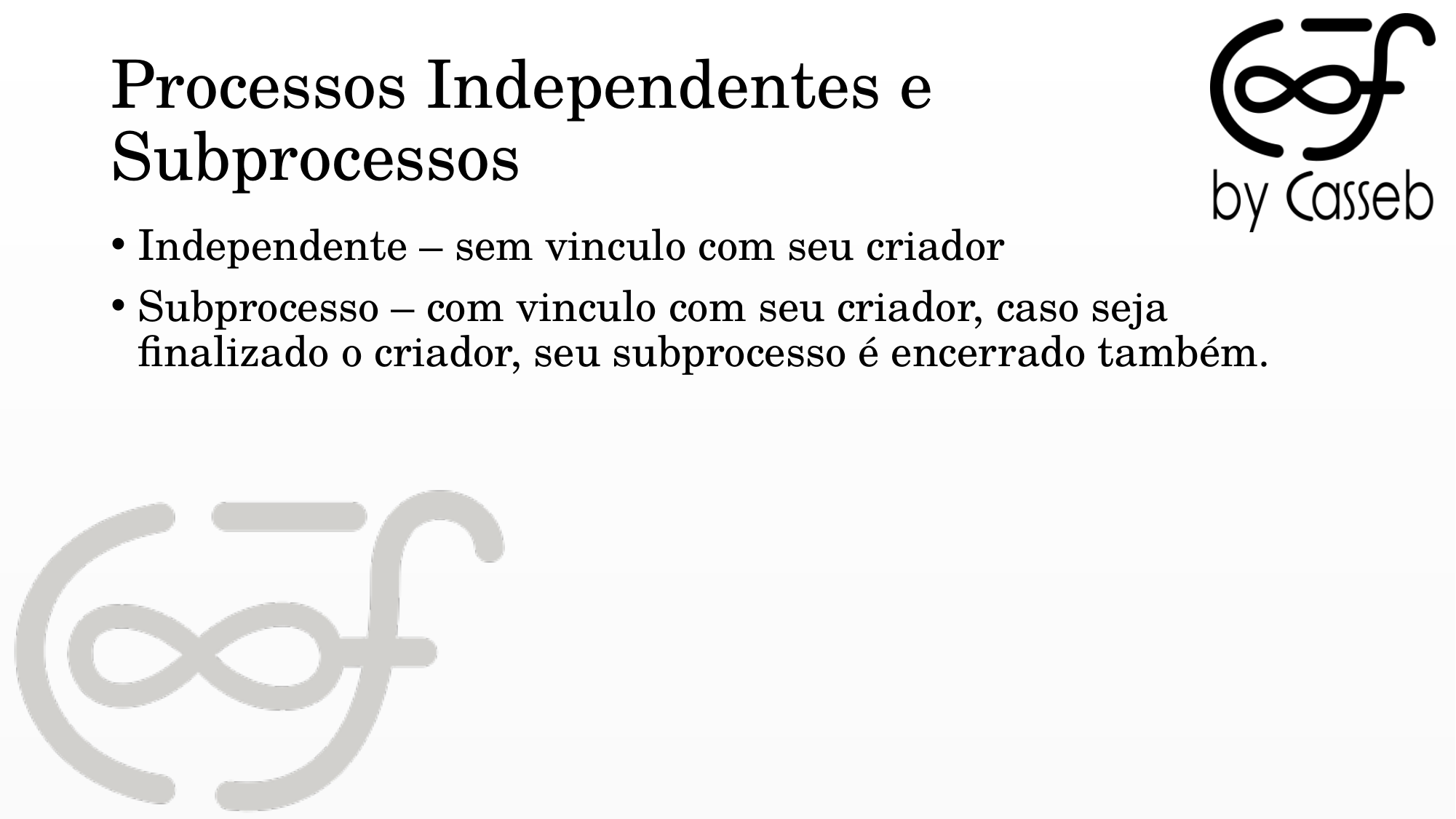

# Processos Independentes e Subprocessos
Independente – sem vinculo com seu criador
Subprocesso – com vinculo com seu criador, caso seja finalizado o criador, seu subprocesso é encerrado também.